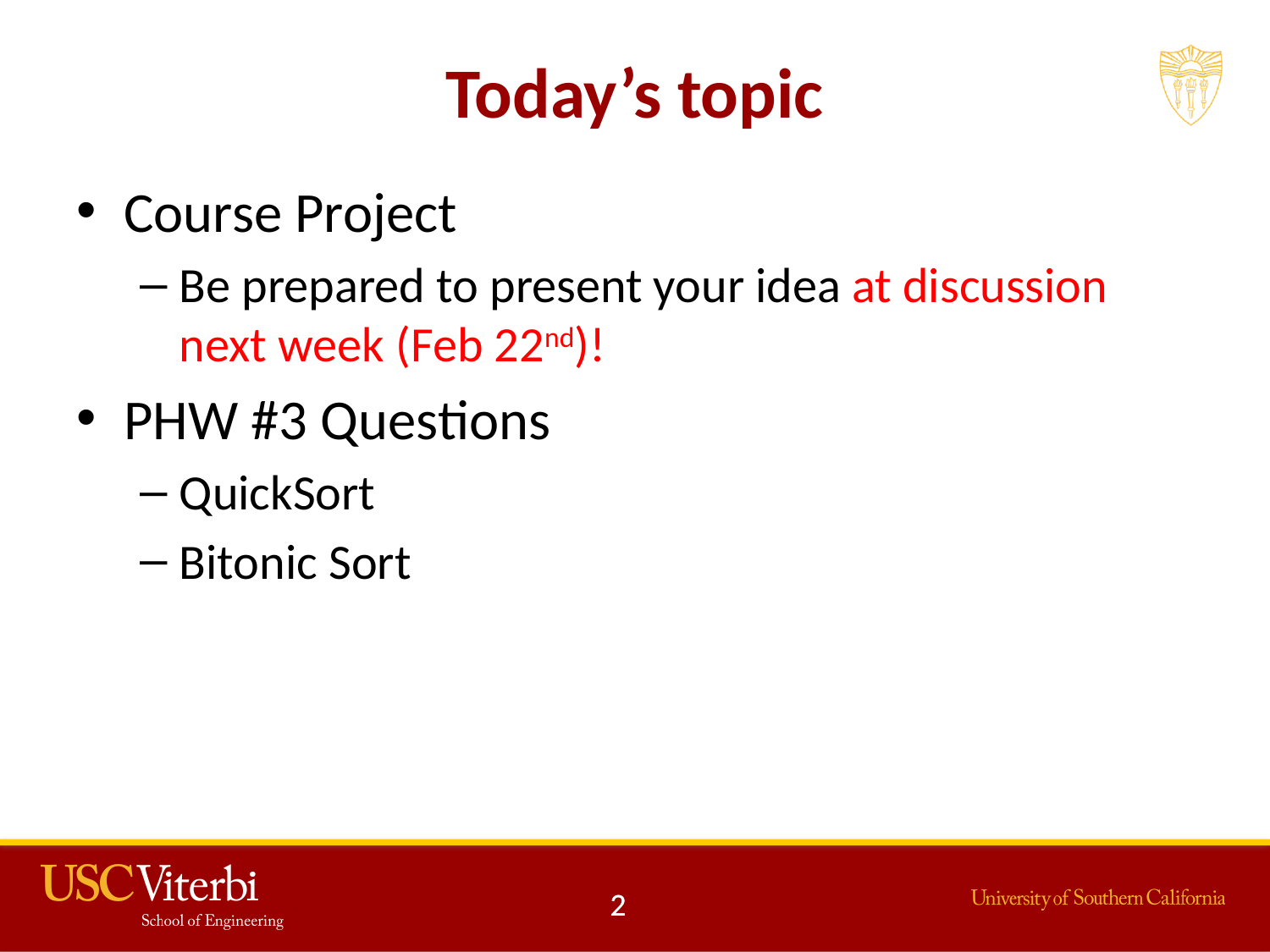

# Today’s topic
Course Project
Be prepared to present your idea at discussion next week (Feb 22nd)!
PHW #3 Questions
QuickSort
Bitonic Sort